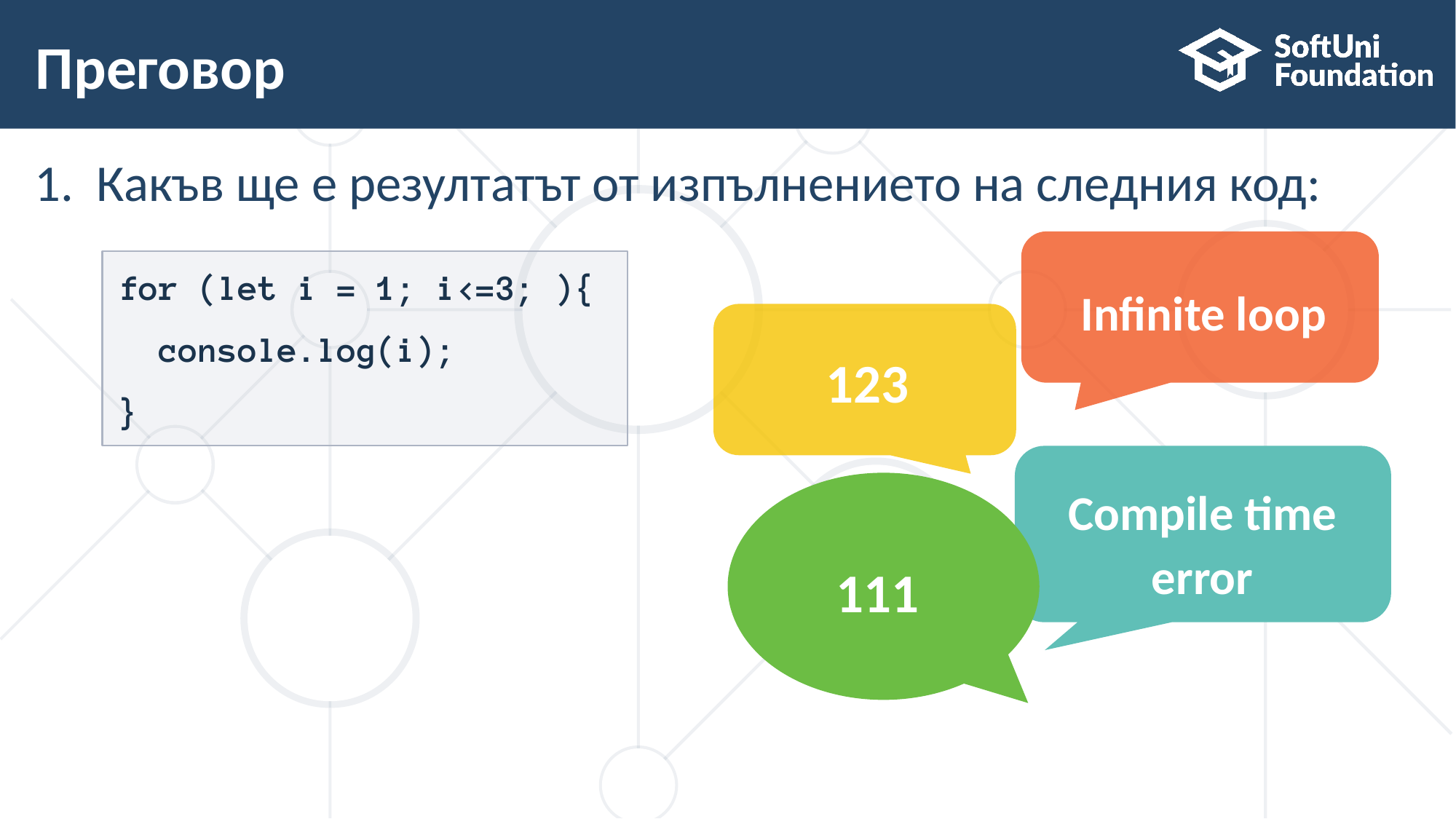

# Преговор
Какъв ще е резултатът от изпълнението на следния код:

Infinite loop
for (let i = 1; i<=3; ){
  console.log(i);
}

123

Compile time error

111